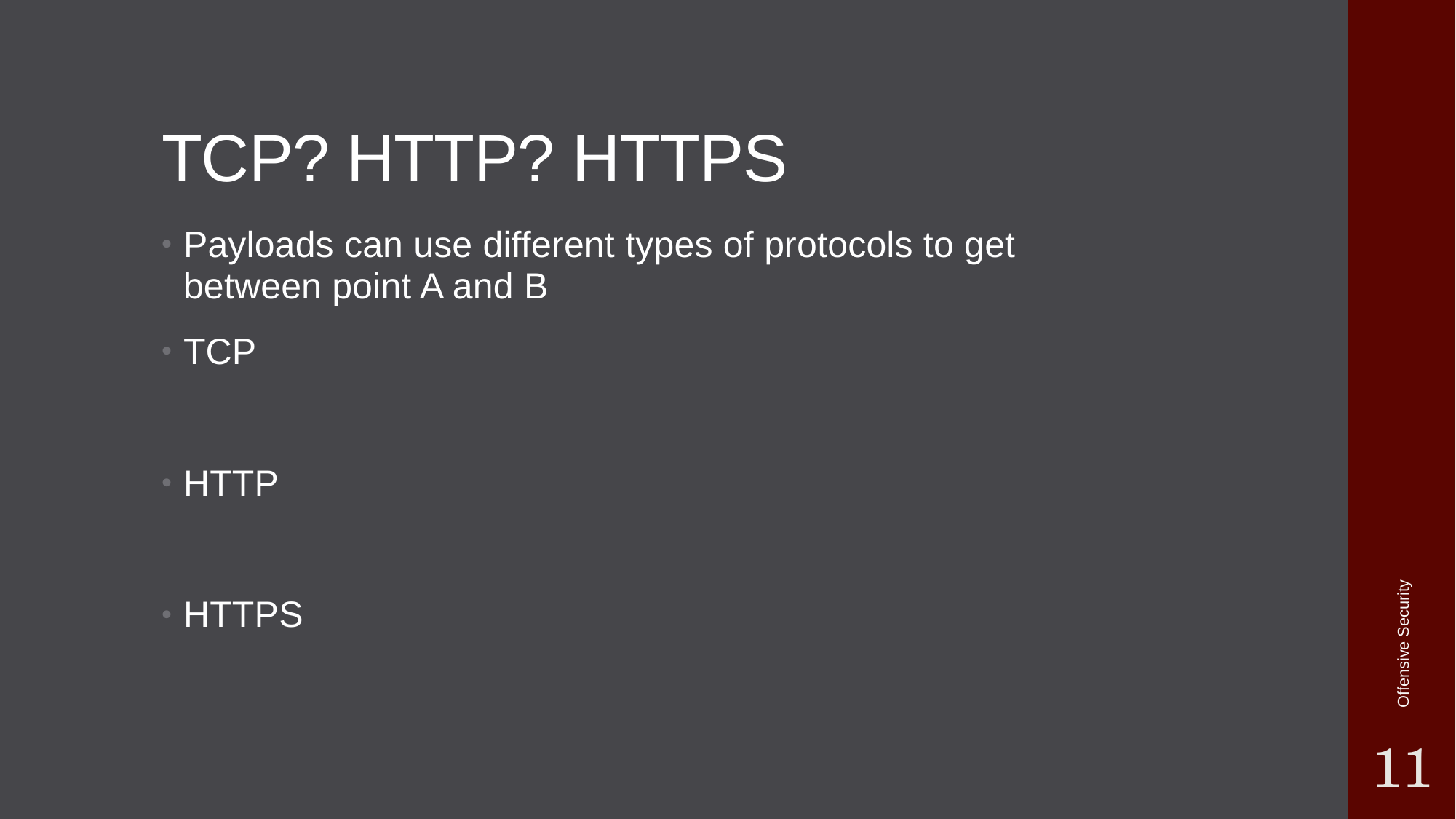

# TCP? HTTP? HTTPS
Payloads can use different types of protocols to get between point A and B
TCP

HTTP

HTTPS
Offensive Security
11